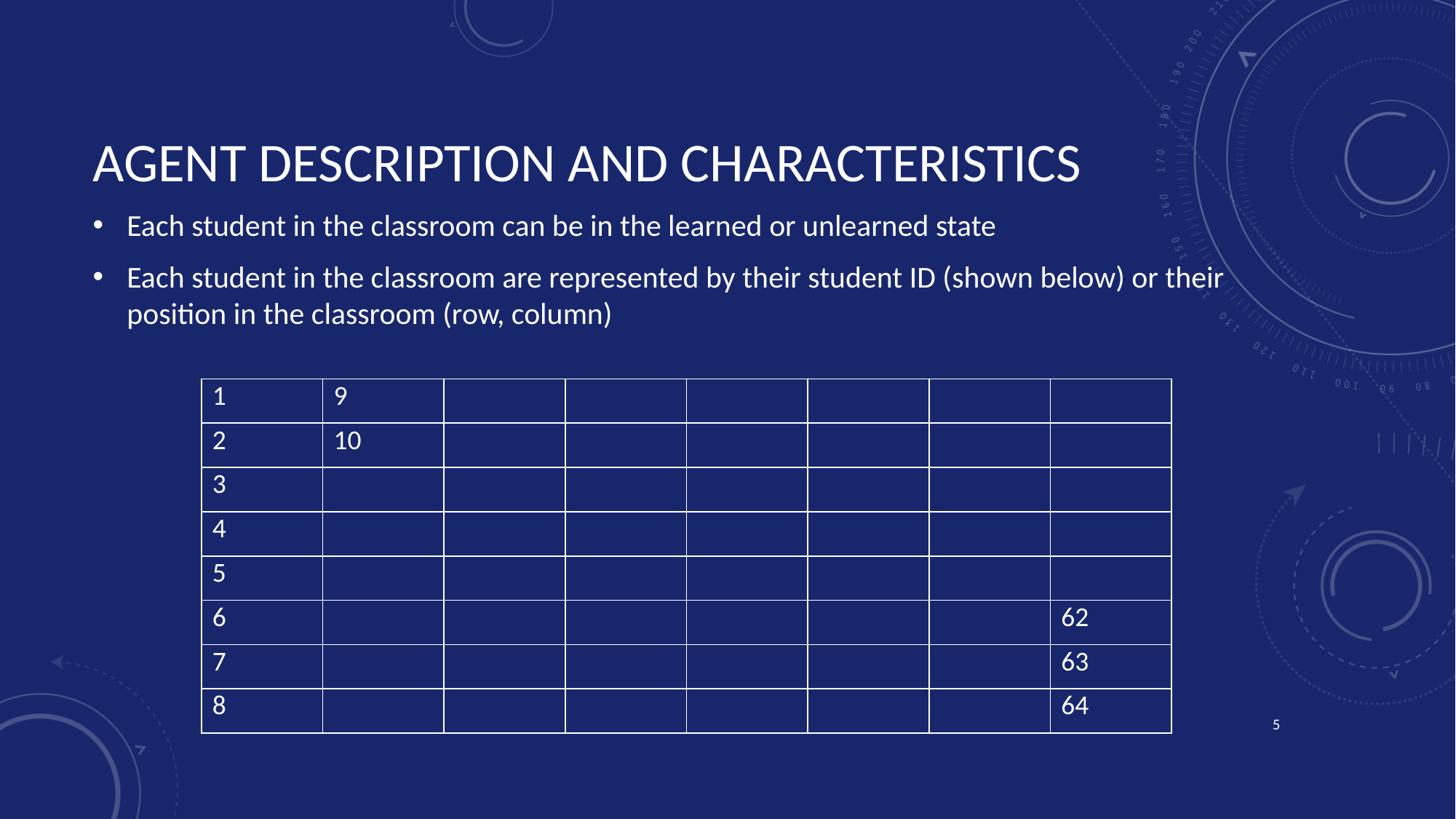

# Agent description and characteristics
Each student in the classroom can be in the learned or unlearned state
Each student in the classroom are represented by their student ID (shown below) or their position in the classroom (row, column)

| 1 | 9 |  |  |  |  |  |  |
| --- | --- | --- | --- | --- | --- | --- | --- |
| 2 | 10 |  |  |  |  |  |  |
| 3 |  |  |  |  |  |  |  |
| 4 |  |  |  |  |  |  |  |
| 5 |  |  |  |  |  |  |  |
| 6 |  |  |  |  |  |  | 62 |
| 7 |  |  |  |  |  |  | 63 |
| 8 |  |  |  |  |  |  | 64 |
5